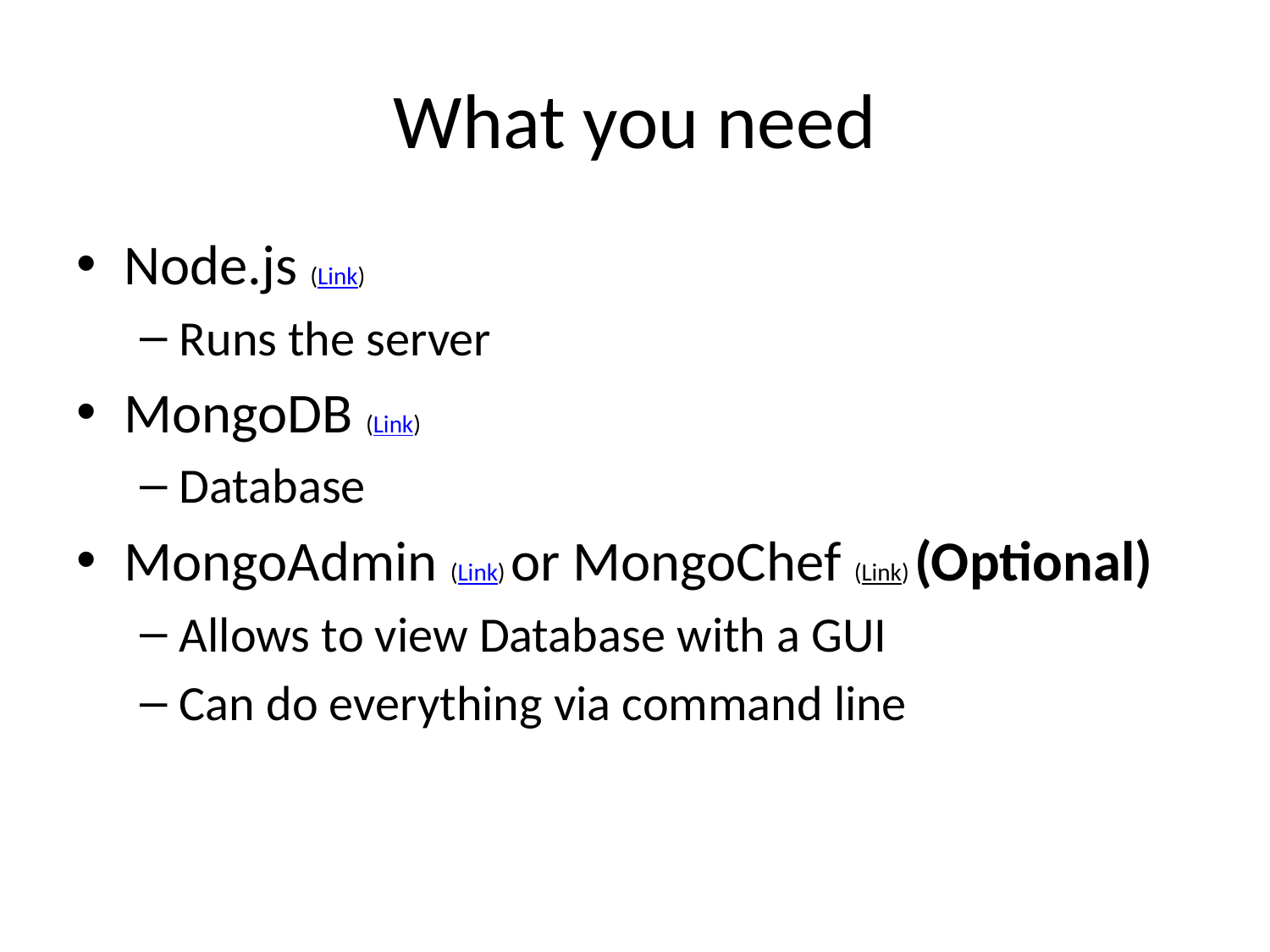

# What you need
Node.js (Link)
Runs the server
MongoDB (Link)
Database
MongoAdmin (Link) or MongoChef (Link) (Optional)
Allows to view Database with a GUI
Can do everything via command line